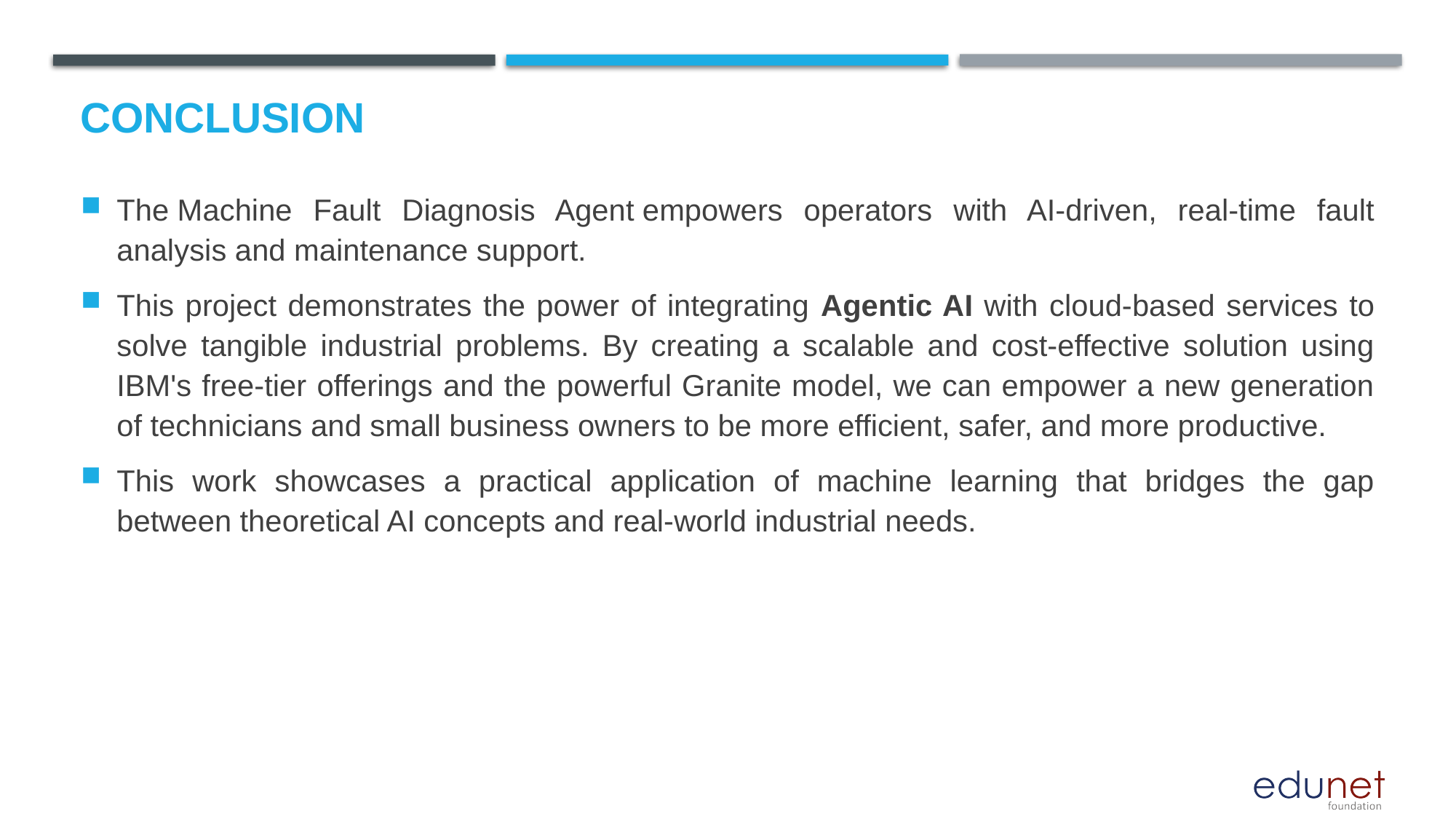

# Conclusion
The Machine Fault Diagnosis Agent empowers operators with AI-driven, real-time fault analysis and maintenance support.
This project demonstrates the power of integrating Agentic AI with cloud-based services to solve tangible industrial problems. By creating a scalable and cost-effective solution using IBM's free-tier offerings and the powerful Granite model, we can empower a new generation of technicians and small business owners to be more efficient, safer, and more productive.
This work showcases a practical application of machine learning that bridges the gap between theoretical AI concepts and real-world industrial needs.